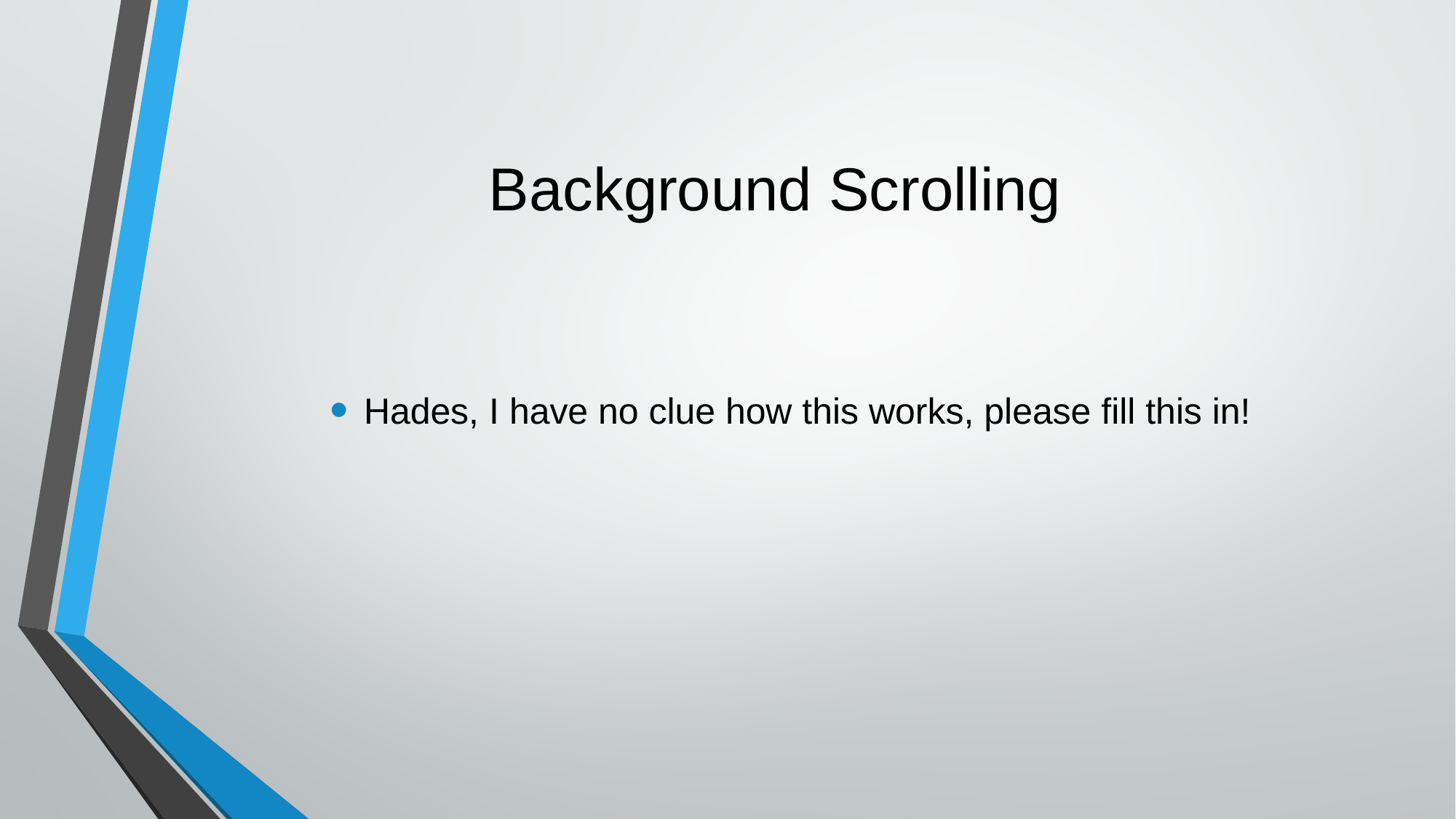

# Background Scrolling
Hades, I have no clue how this works, please fill this in!